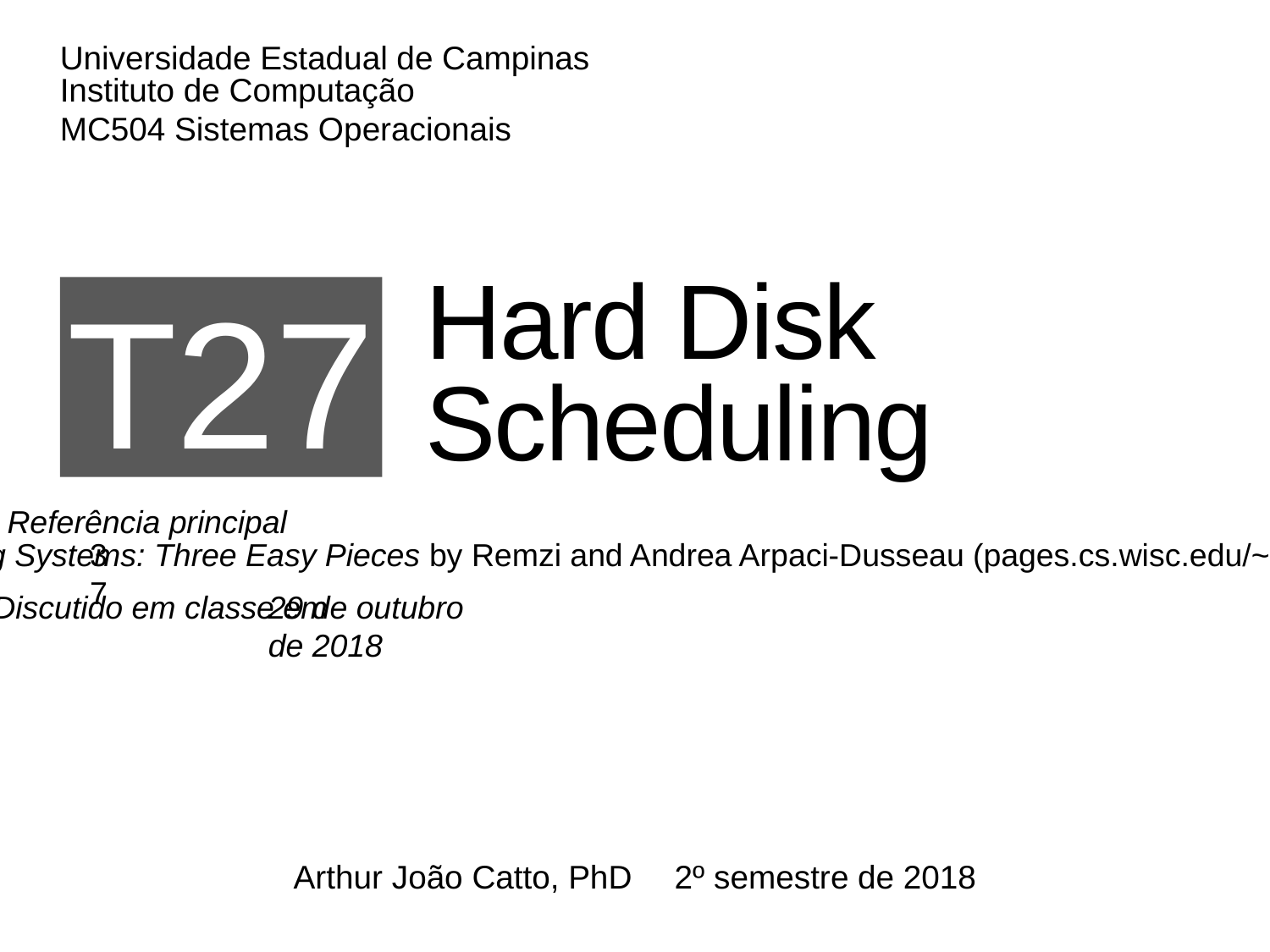

# Hard Disk Scheduling
T27
37
29 de outubro de 2018